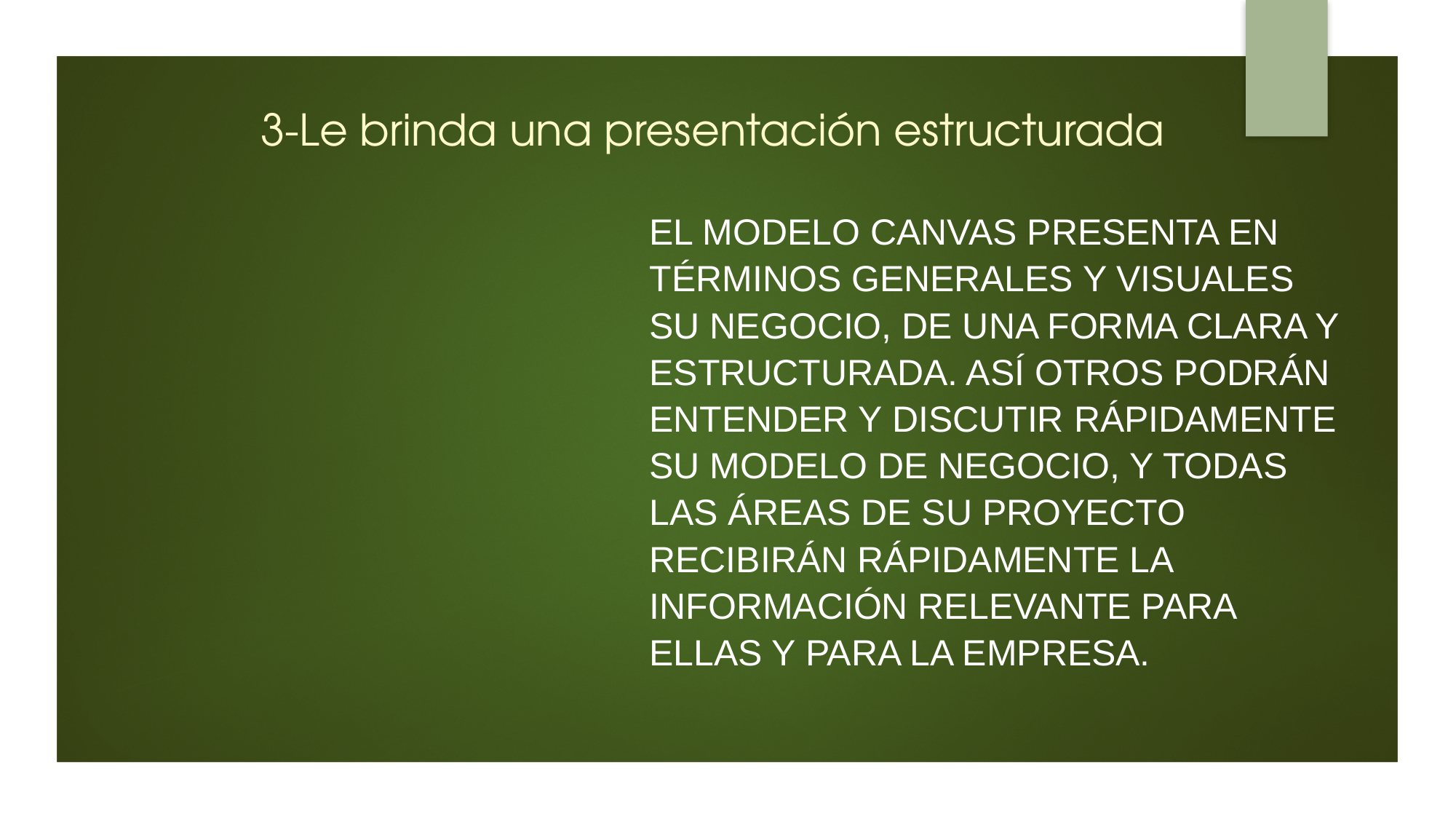

# 3-Le brinda una presentación estructurada
El modelo Canvas presenta en términos generales y visuales su negocio, de una forma clara y estructurada. Así otros podrán entender y discutir rápidamente su modelo de negocio, y todas las áreas de su proyecto recibirán rápidamente la información relevante para ellas y para la empresa.